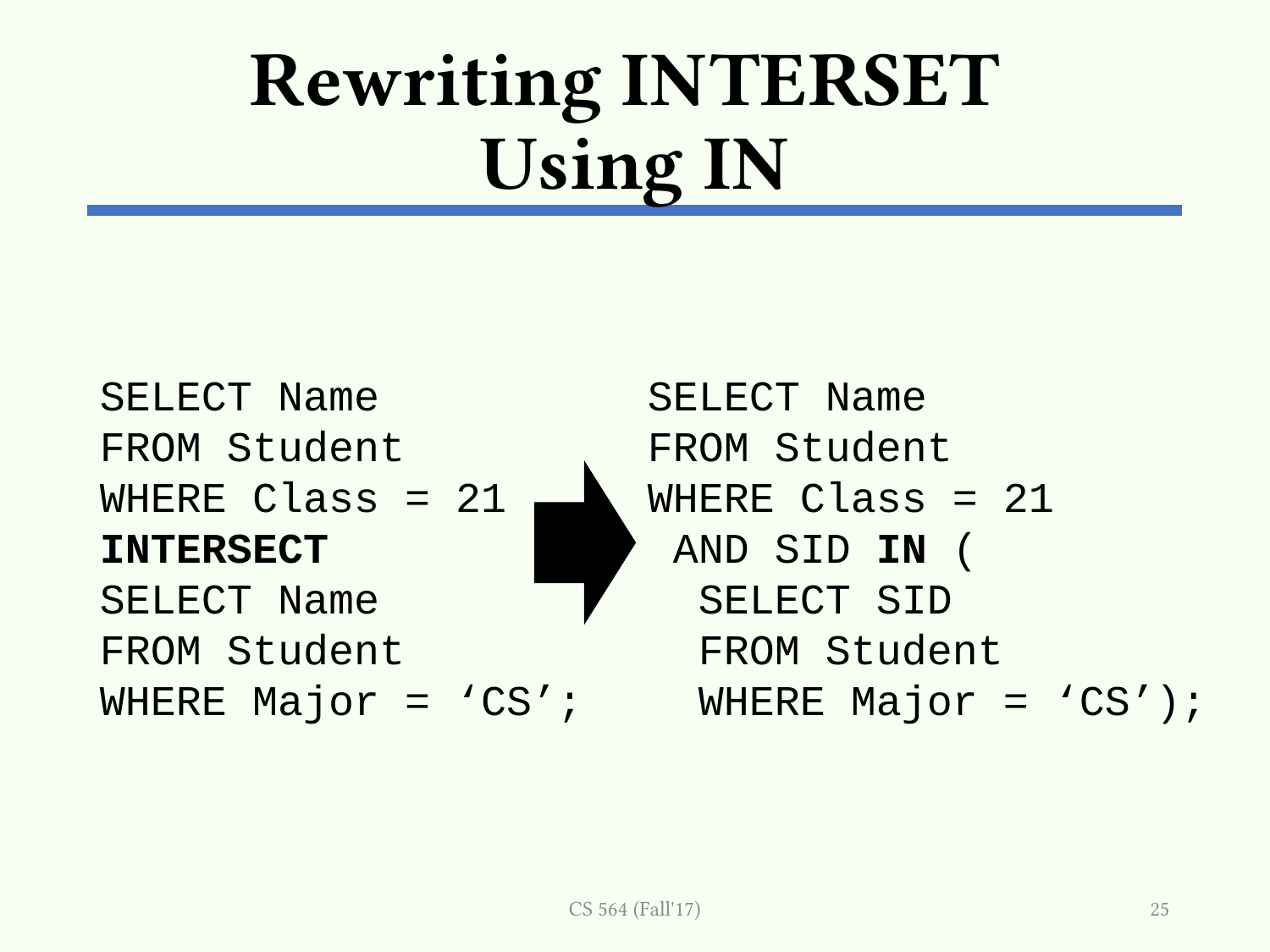

# Rewriting INTERSET Using IN
SELECT Name
FROM Student
WHERE Class = 21
INTERSECT
SELECT Name
FROM Student
WHERE Major = ‘CS’;
SELECT Name
FROM Student
WHERE Class = 21
 AND SID IN (
  SELECT SID
  FROM Student
  WHERE Major = ‘CS’);

CS 564 (Fall'17)
25